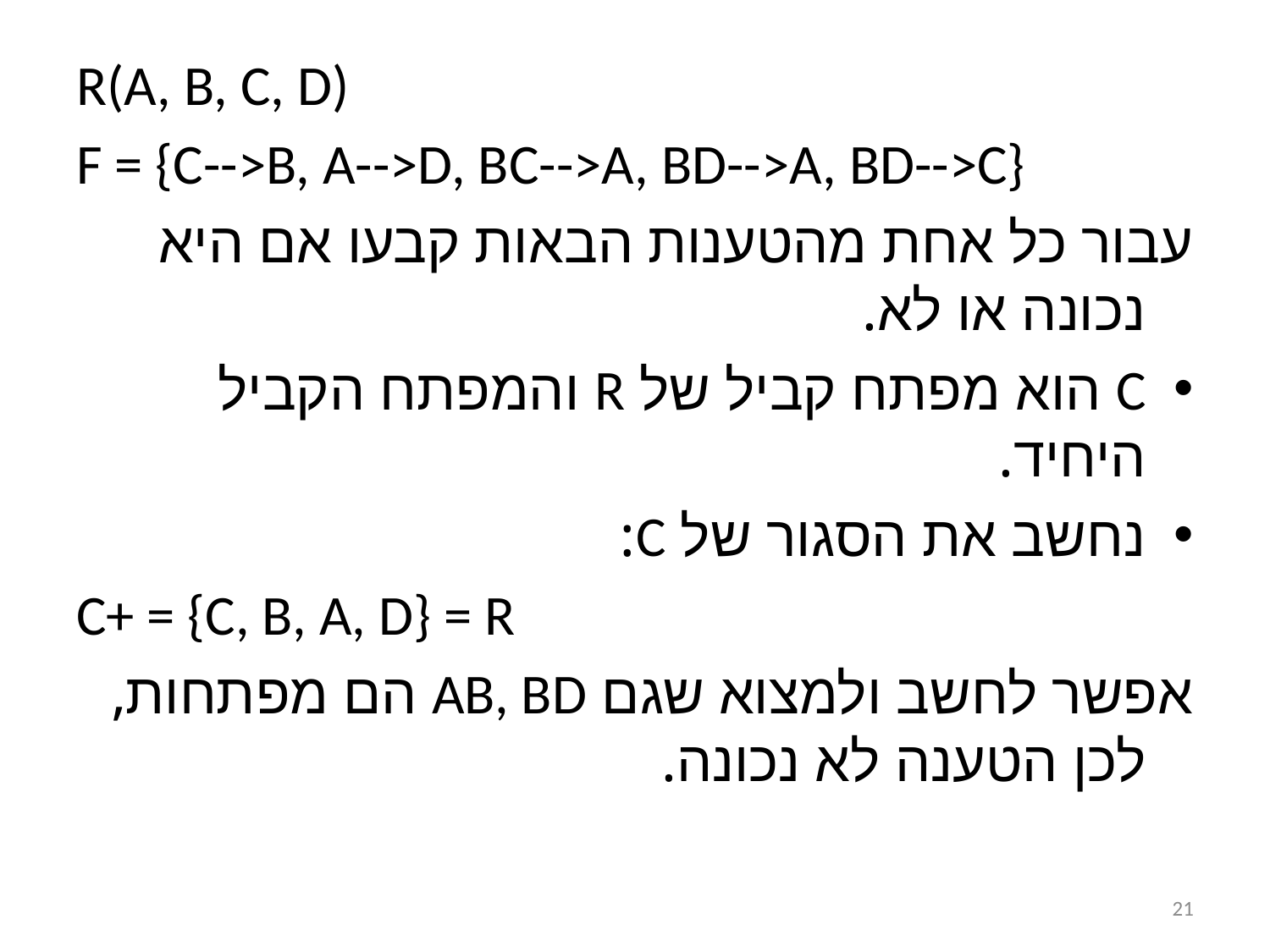

R(A, B, C, D)
F = {C-->B, A-->D, BC-->A, BD-->A, BD-->C}
עבור כל אחת מהטענות הבאות קבעו אם היא נכונה או לא.
C הוא מפתח קביל של R והמפתח הקביל היחיד.
נחשב את הסגור של C:
C+ = {C, B, A, D} = R
אפשר לחשב ולמצוא שגם AB, BD הם מפתחות, לכן הטענה לא נכונה.
21